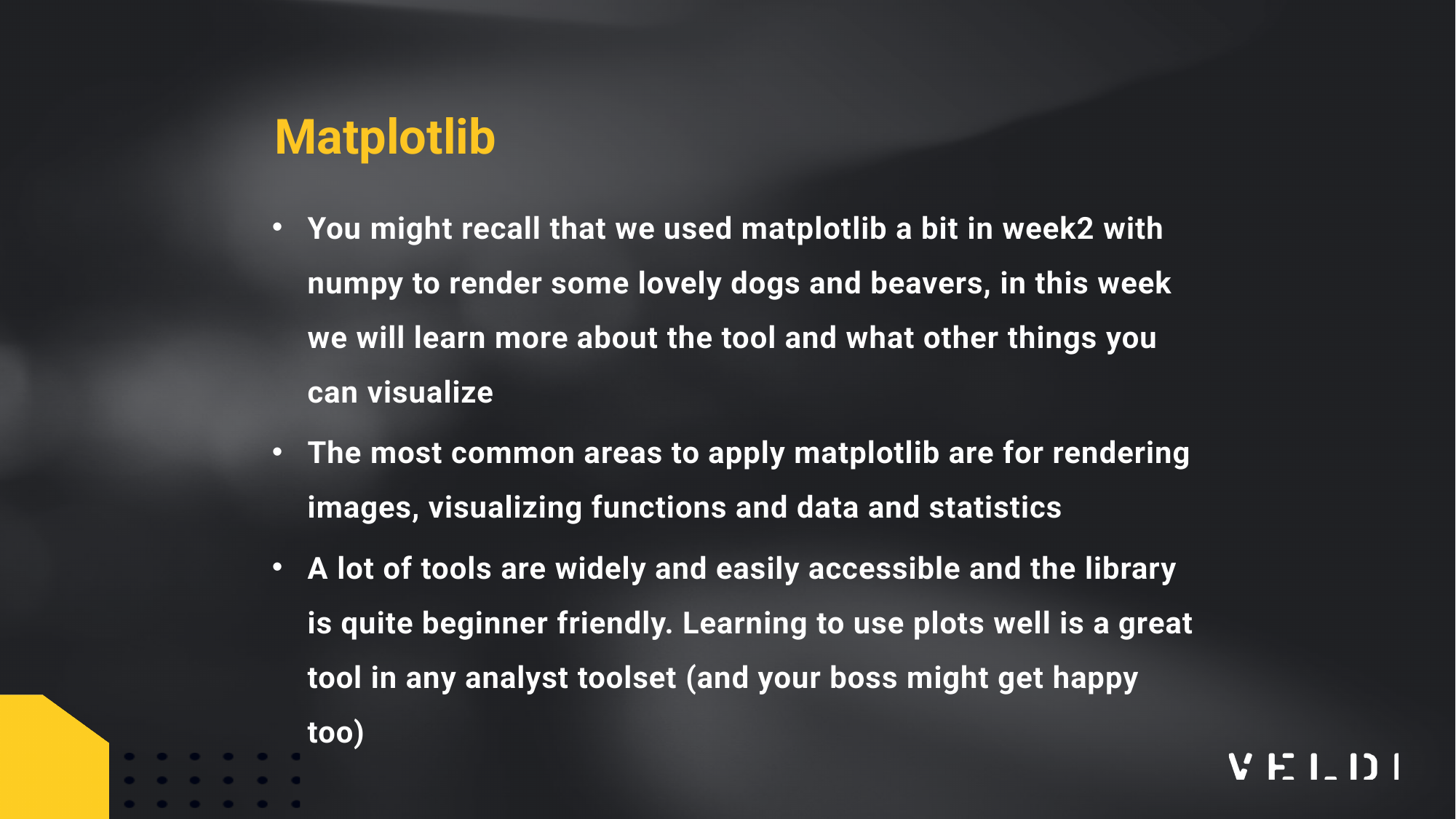

Matplotlib
You might recall that we used matplotlib a bit in week2 with numpy to render some lovely dogs and beavers, in this week we will learn more about the tool and what other things you can visualize
The most common areas to apply matplotlib are for rendering images, visualizing functions and data and statistics
A lot of tools are widely and easily accessible and the library is quite beginner friendly. Learning to use plots well is a great tool in any analyst toolset (and your boss might get happy too)